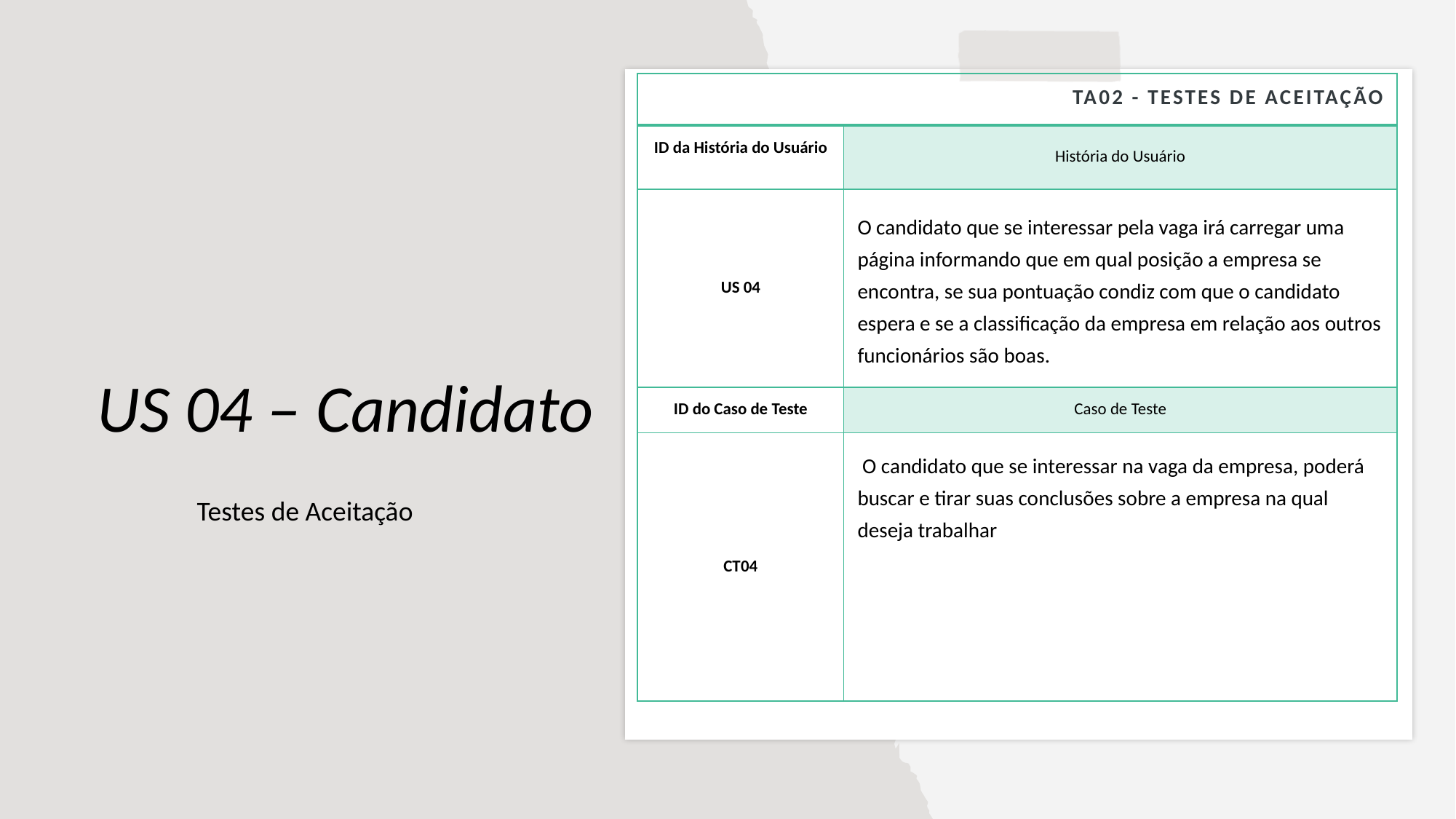

| TA02 - Testes de Aceitação |  |
| --- | --- |
| ID da História do Usuário | História do Usuário |
| US 04 | O candidato que se interessar pela vaga irá carregar uma página informando que em qual posição a empresa se encontra, se sua pontuação condiz com que o candidato espera e se a classificação da empresa em relação aos outros funcionários são boas. |
| ID do Caso de Teste | Caso de Teste |
| CT04 | O candidato que se interessar na vaga da empresa, poderá buscar e tirar suas conclusões sobre a empresa na qual deseja trabalhar |
# US 04 – Candidato
Testes de Aceitação